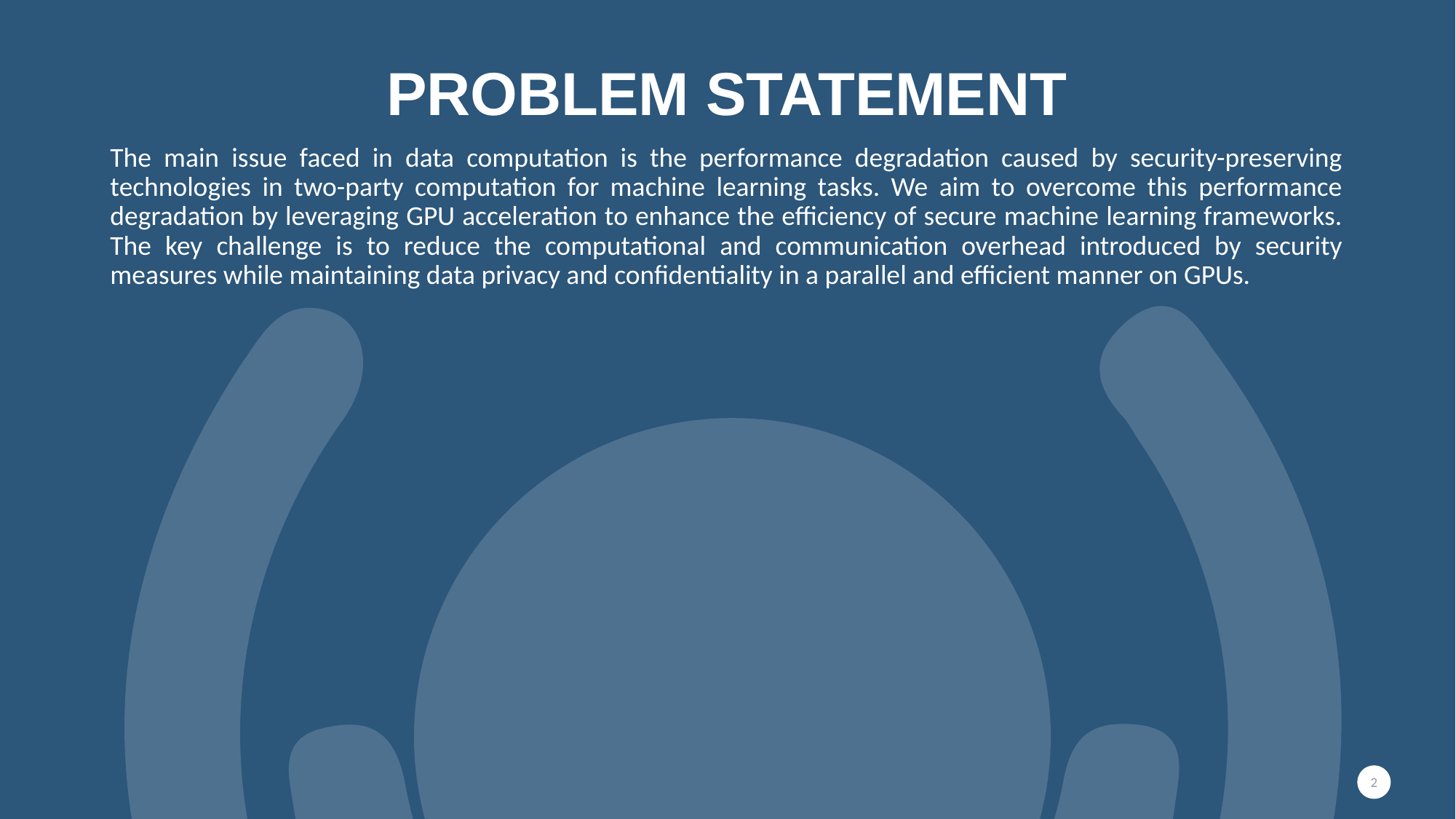

# PROBLEM STATEMENT
The main issue faced in data computation is the performance degradation caused by security-preserving technologies in two-party computation for machine learning tasks. We aim to overcome this performance degradation by leveraging GPU acceleration to enhance the efficiency of secure machine learning frameworks. The key challenge is to reduce the computational and communication overhead introduced by security measures while maintaining data privacy and confidentiality in a parallel and efficient manner on GPUs.
2